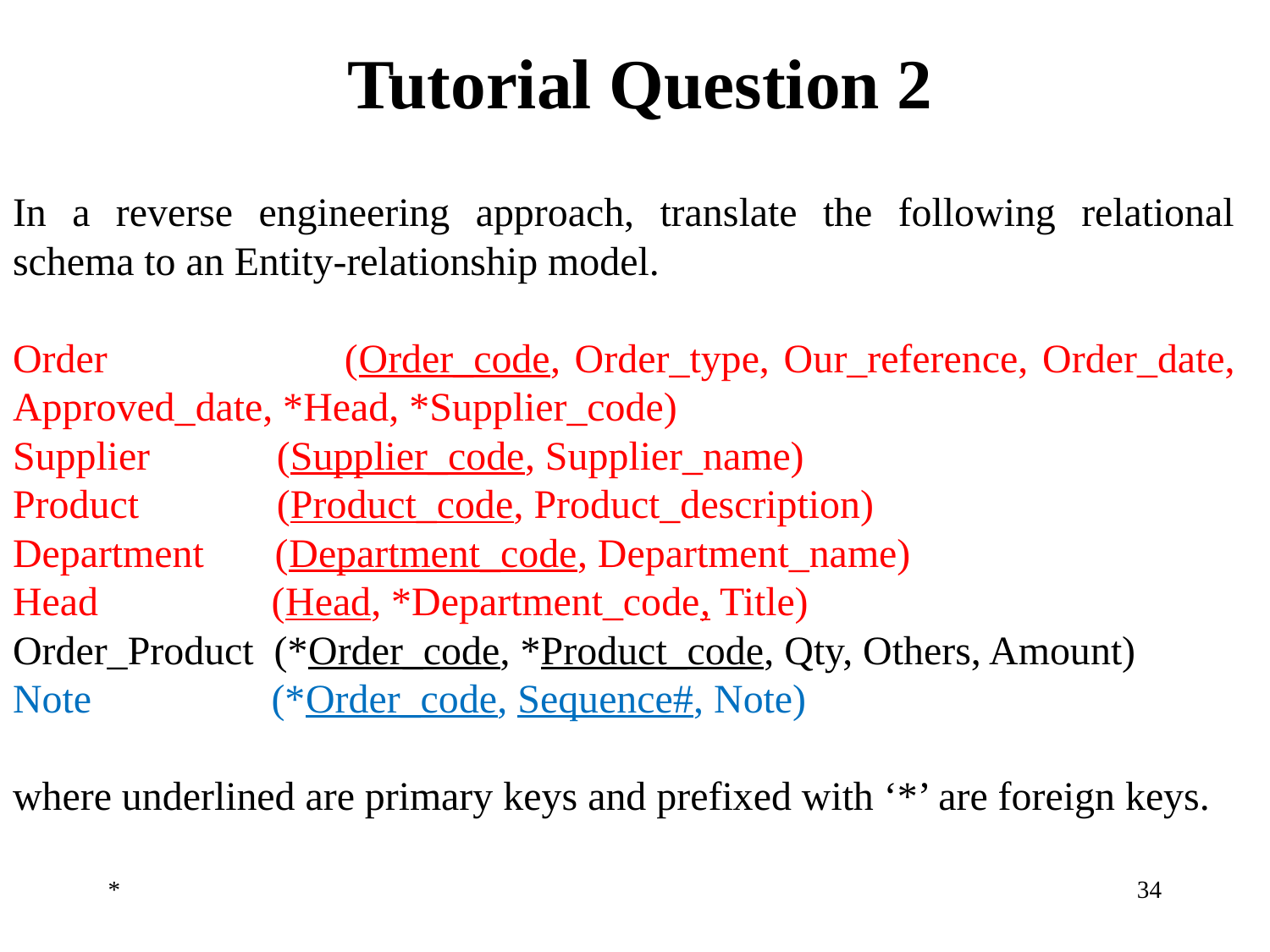

Tutorial Question 2
In a reverse engineering approach, translate the following relational schema to an Entity-relationship model.

Order 	              (Order_code, Order_type, Our_reference, Order_date, Approved_date, *Head, *Supplier_code)
Supplier 	 (Supplier_code, Supplier_name)
Product 	 (Product_code, Product_description)
Department       (Department_code, Department_name)
Head 	             (Head, *Department_code, Title)
Order_Product  (*Order_code, *Product_code, Qty, Others, Amount)
Note 	             (*Order_code, Sequence#, Note)

where underlined are primary keys and prefixed with ‘*’ are foreign keys.
*
34